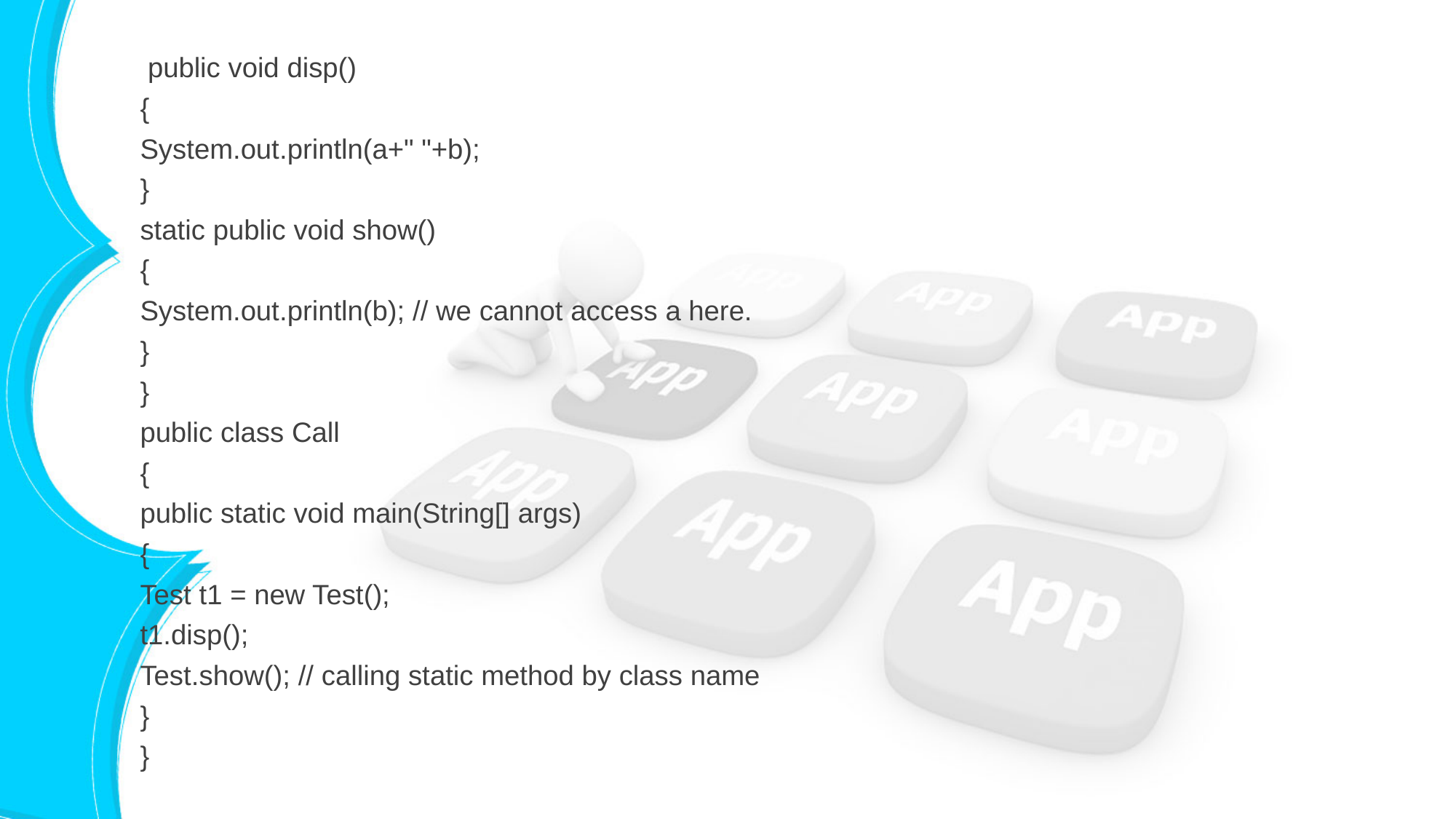

public void disp()
{
System.out.println(a+" "+b);
}
static public void show()
{
System.out.println(b); // we cannot access a here.
}
}
public class Call
{
public static void main(String[] args)
{
Test t1 = new Test();
t1.disp();
Test.show(); // calling static method by class name
}
}